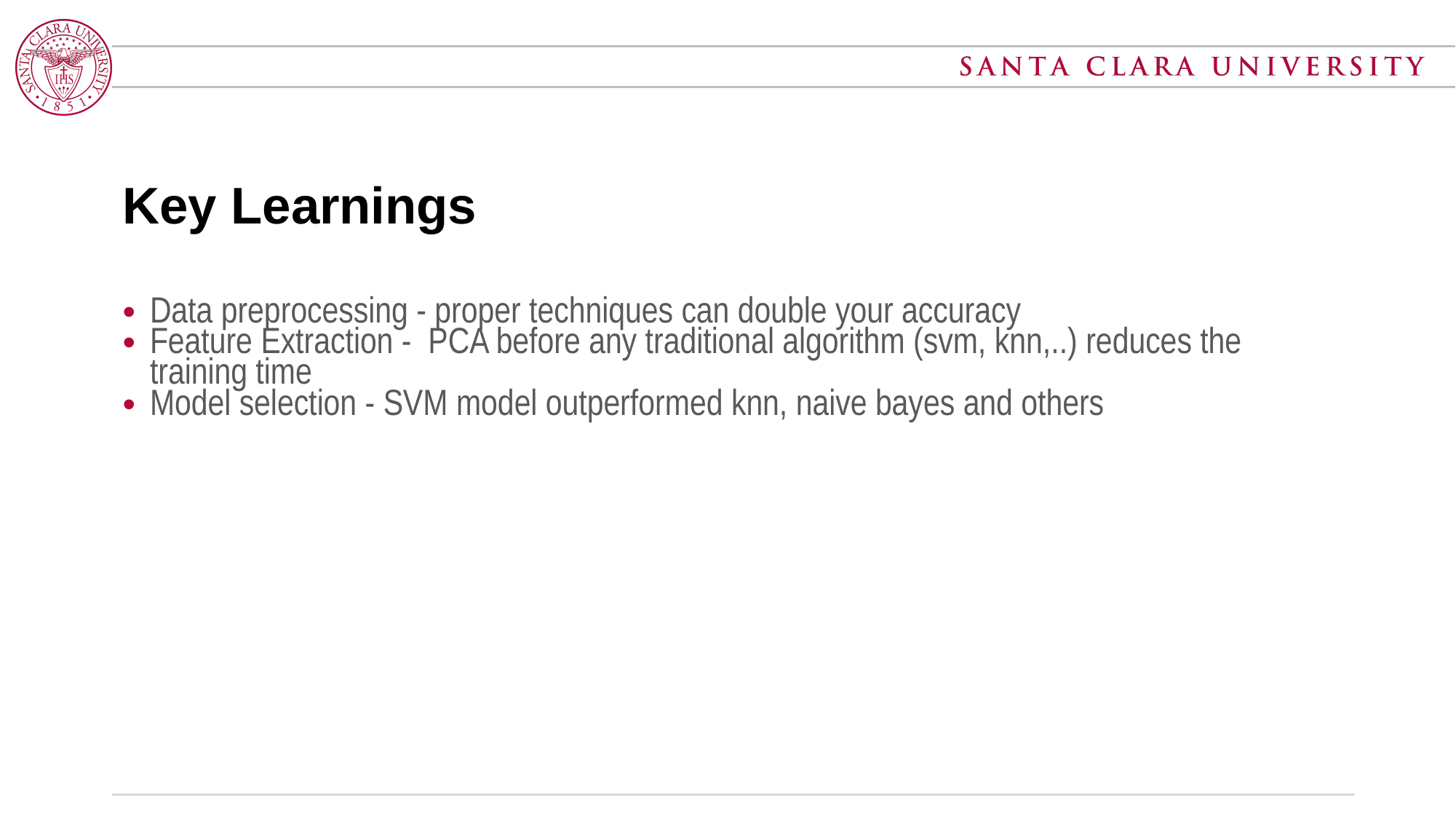

# Key Learnings
Data preprocessing - proper techniques can double your accuracy
Feature Extraction -  PCA before any traditional algorithm (svm, knn,..) reduces the training time
Model selection - SVM model outperformed knn, naive bayes and others